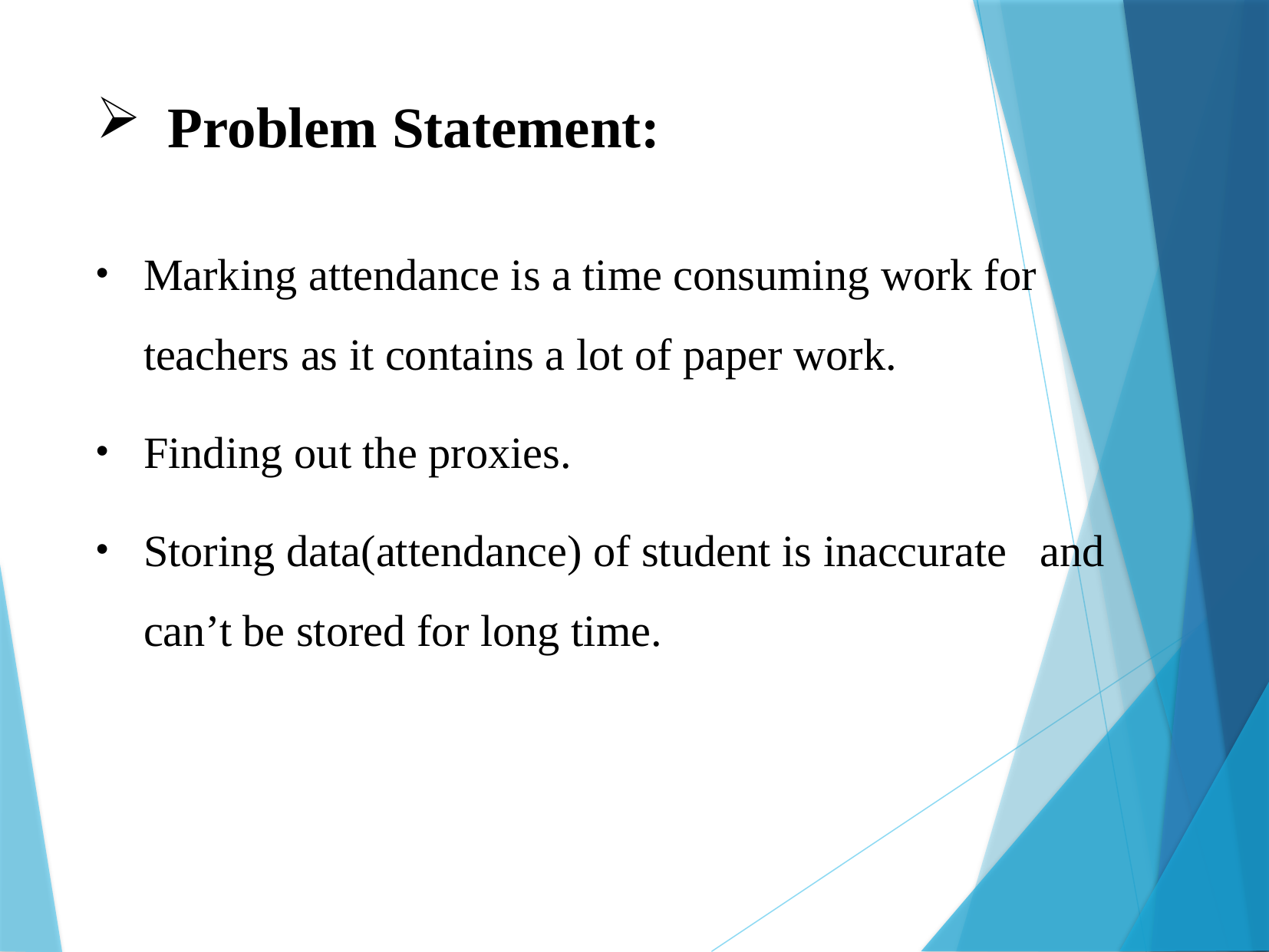

# Problem Statement:
Marking attendance is a time consuming work for teachers as it contains a lot of paper work.
Finding out the proxies.
Storing data(attendance) of student is inaccurate   and can’t be stored for long time.